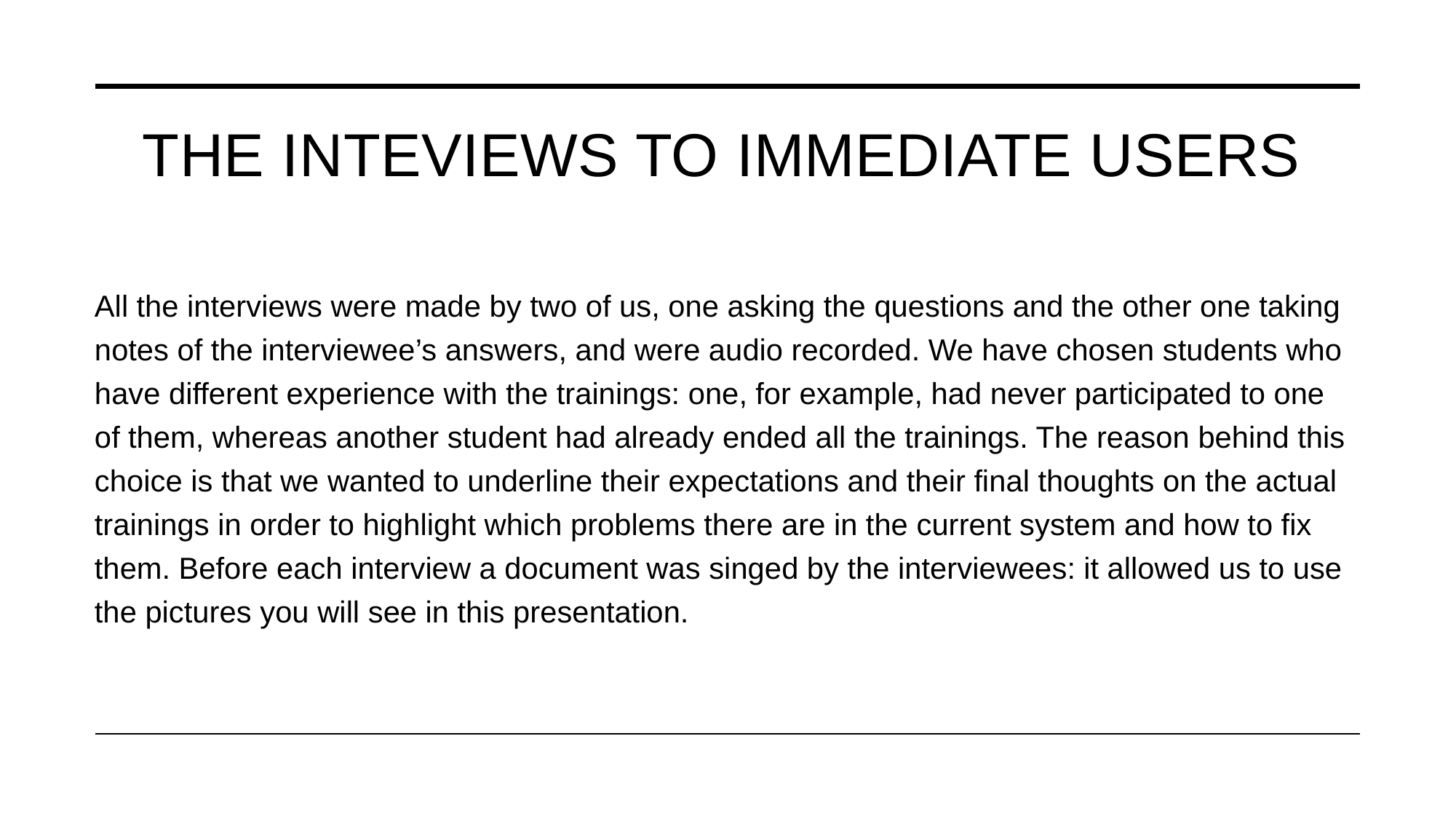

# The Inteviews to immediate users
All the interviews were made by two of us, one asking the questions and the other one taking notes of the interviewee’s answers, and were audio recorded. We have chosen students who have different experience with the trainings: one, for example, had never participated to one of them, whereas another student had already ended all the trainings. The reason behind this choice is that we wanted to underline their expectations and their final thoughts on the actual trainings in order to highlight which problems there are in the current system and how to fix them. Before each interview a document was singed by the interviewees: it allowed us to use the pictures you will see in this presentation.